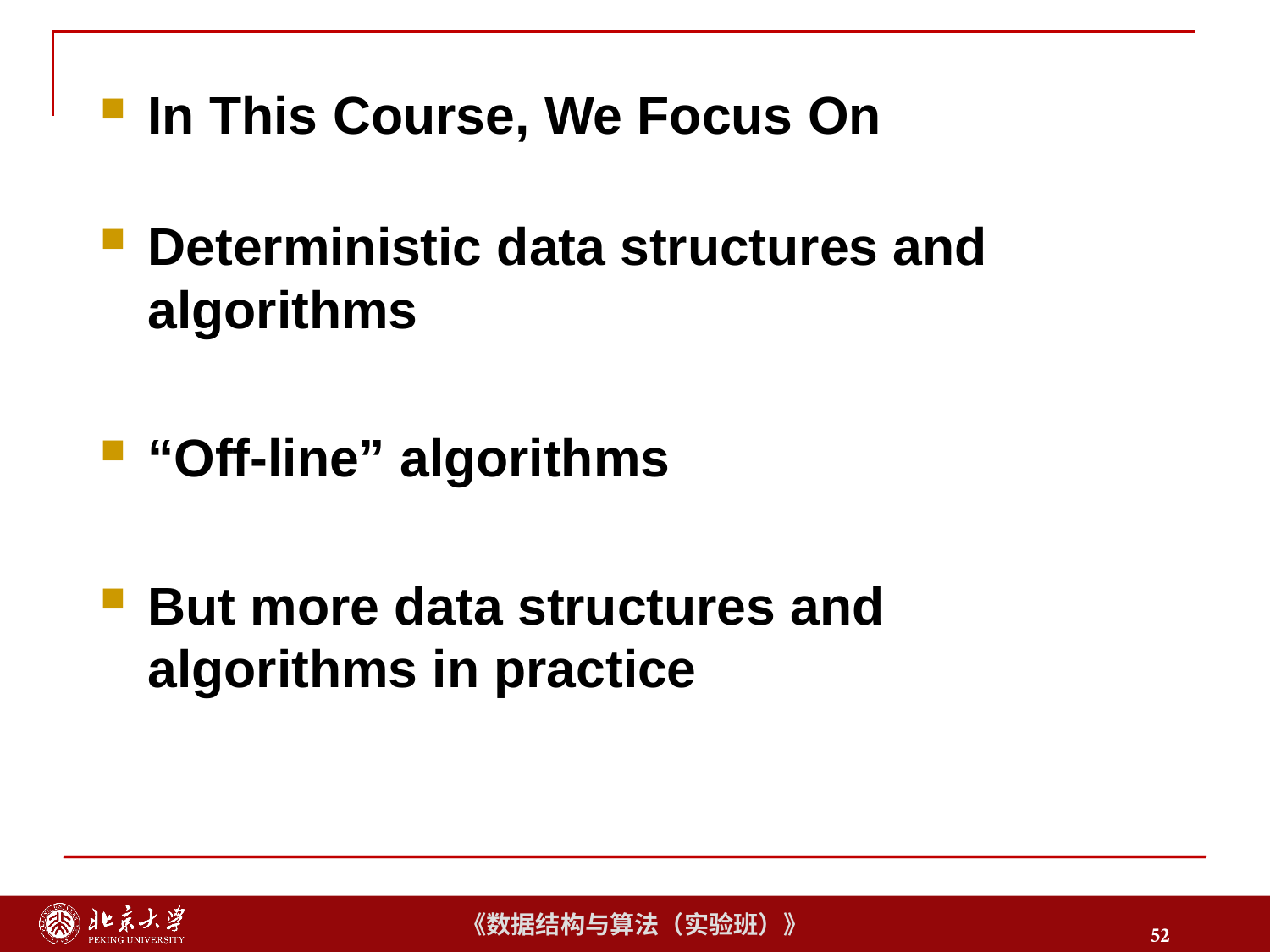

Deterministic data structures and algorithms

“Off-line” algorithms

But more data structures and algorithms in practice
In This Course, We Focus On
52